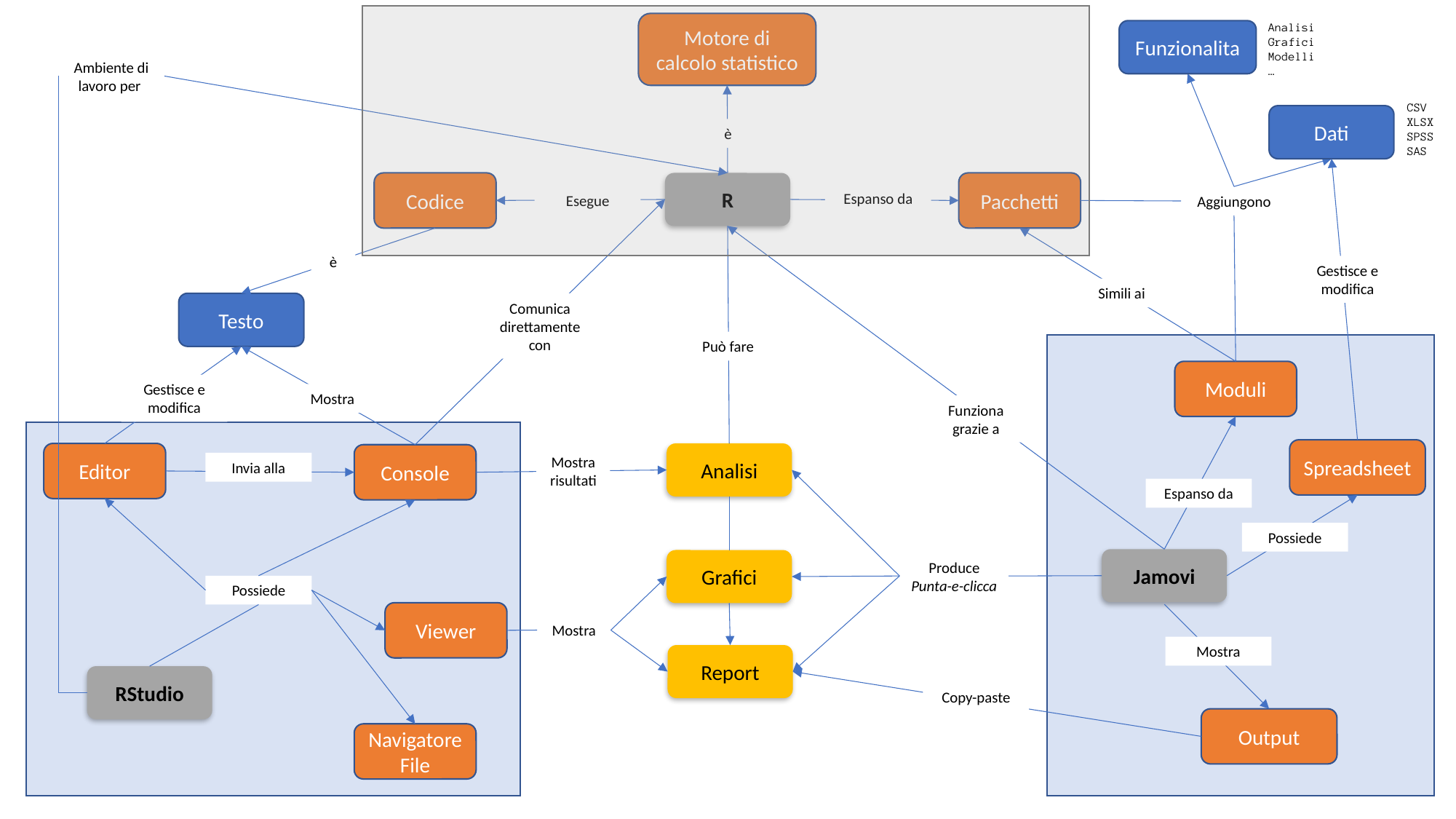

Motore di calcolo statistico
Analisi
Grafici
Modelli
…
Funzionalita
Ambiente di lavoro per
CSV
XLSX
SPSS
SAS
Dati
è
Codice
R
Pacchetti
Espanso da
Esegue
Aggiungono
è
Gestisce e modifica
Simili ai
Testo
Comunica direttamente con
Può fare

Moduli
Gestisce e modifica
Mostra
Funziona grazie a

Spreadsheet
Editor
Analisi
Console
Mostra risultati
Invia alla
Espanso da
Possiede
Jamovi
Grafici
Produce
Punta-e-clicca
Possiede
Viewer
Mostra
Mostra
Report
RStudio
Copy-paste
Output
Navigatore File